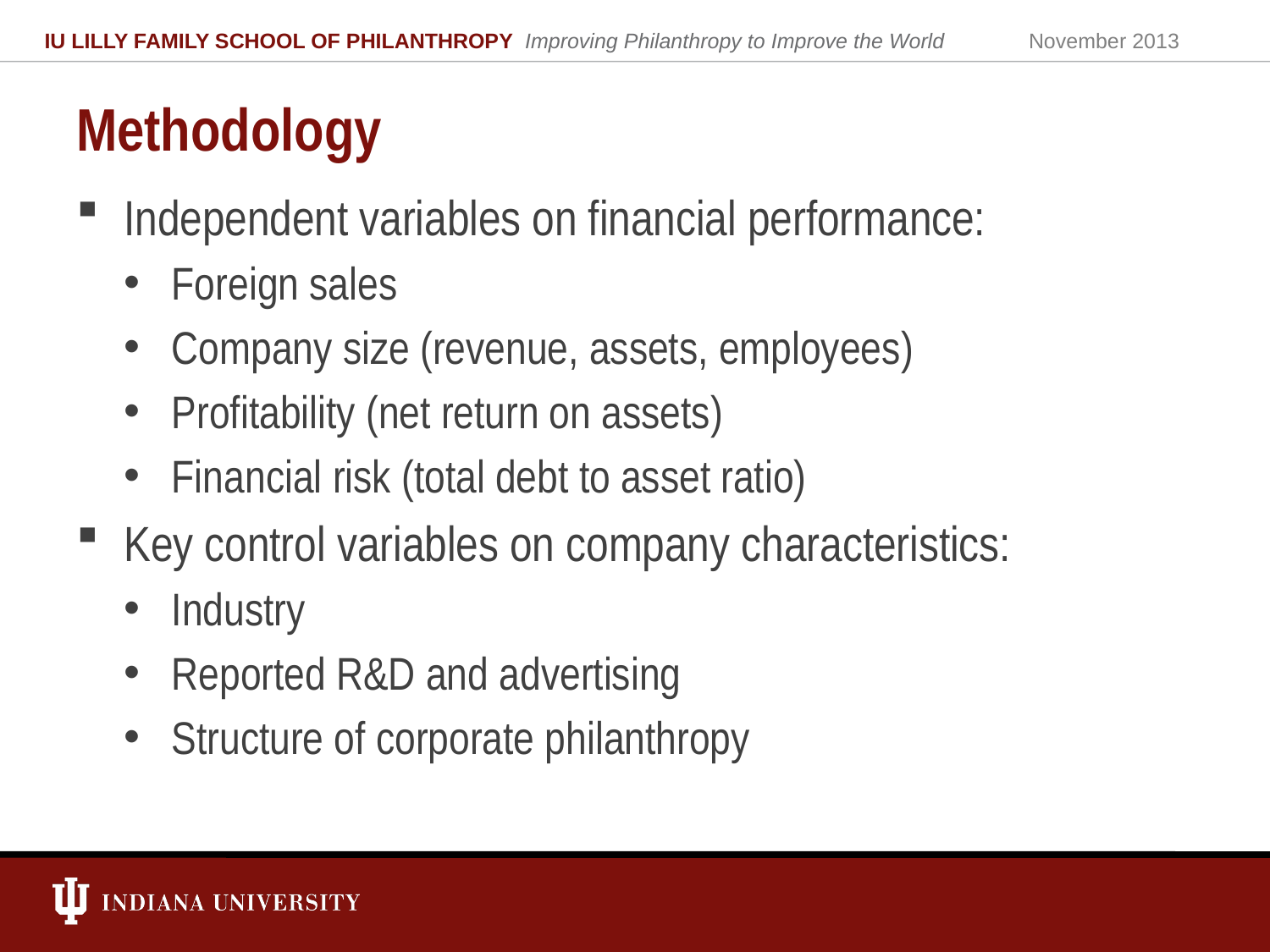

IU LILLY FAMILY SCHOOL OF PHILANTHROPY  Improving Philanthropy to Improve the World
November 2013
# Methodology
Independent variables on financial performance:
Foreign sales
Company size (revenue, assets, employees)
Profitability (net return on assets)
Financial risk (total debt to asset ratio)
Key control variables on company characteristics:
Industry
Reported R&D and advertising
Structure of corporate philanthropy